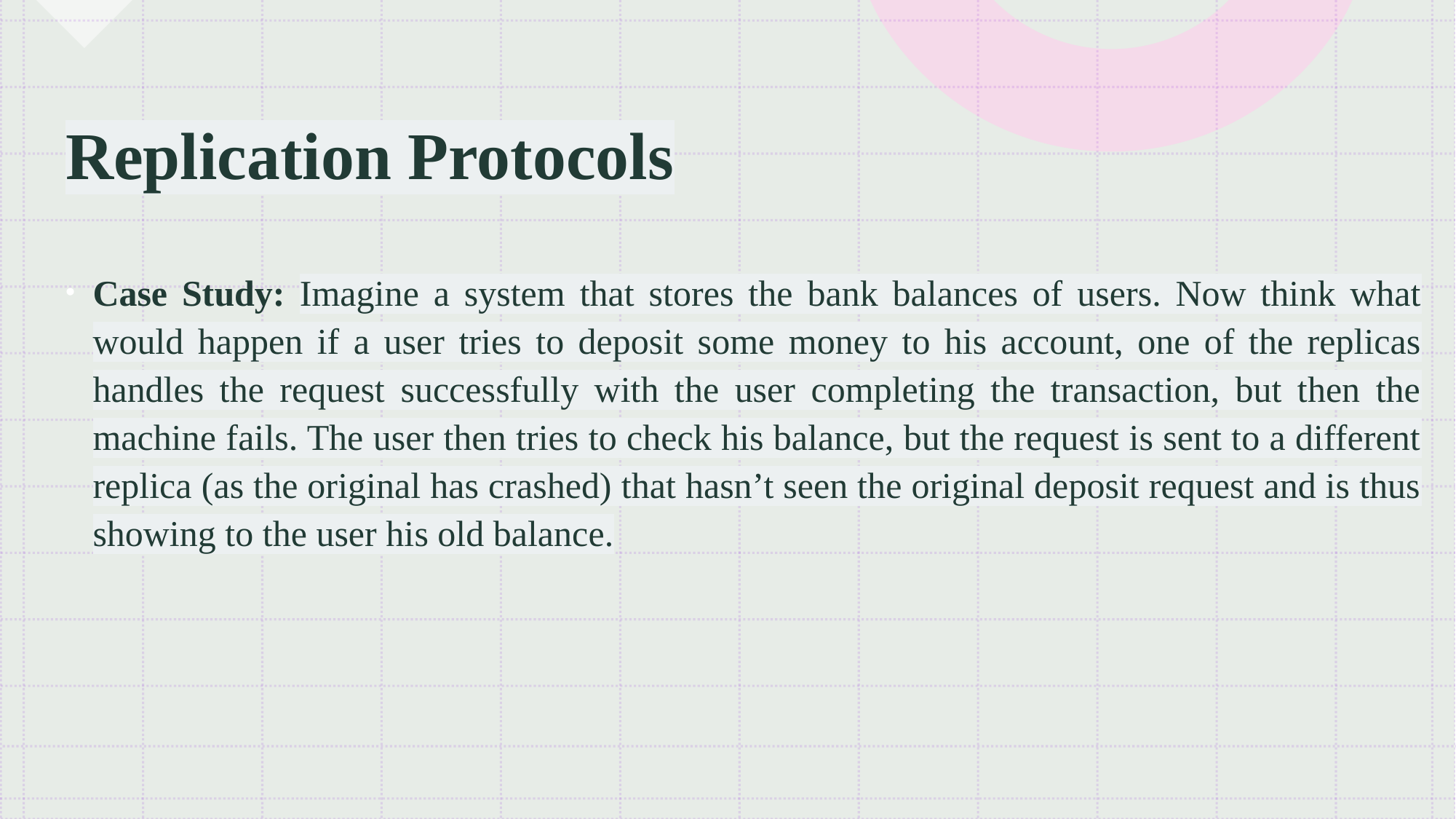

# Replication Protocols
Case Study: Imagine a system that stores the bank balances of users. Now think what would happen if a user tries to deposit some money to his account, one of the replicas handles the request successfully with the user completing the transaction, but then the machine fails. The user then tries to check his balance, but the request is sent to a different replica (as the original has crashed) that hasn’t seen the original deposit request and is thus showing to the user his old balance.